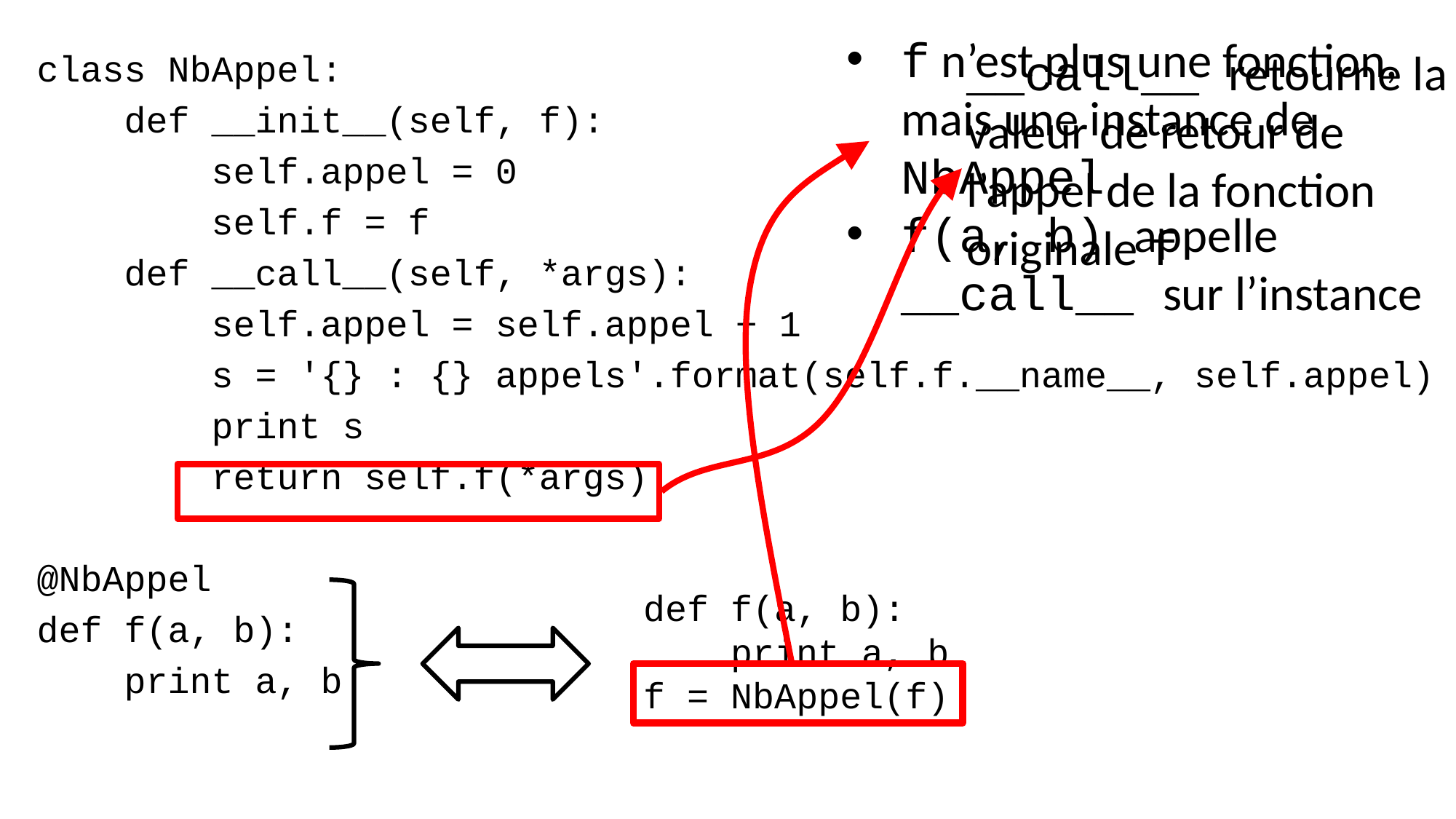

f n’est plus une fonction, mais une instance de NbAppel
f(a, b) appelle __call__ sur l’instance

__call__ retourne la valeur de retour de l’appel de la fonction originale f

class NbAppel:
    def __init__(self, f):
        self.appel = 0
        self.f = f
    def __call__(self, *args):
        self.appel = self.appel + 1
        s = '{} : {} appels'.format(self.f.__name__, self.appel)
        print s
        return self.f(*args)

@NbAppel
def f(a, b):
    print a, b

def f(a, b):
    print a, b
f = NbAppel(f)